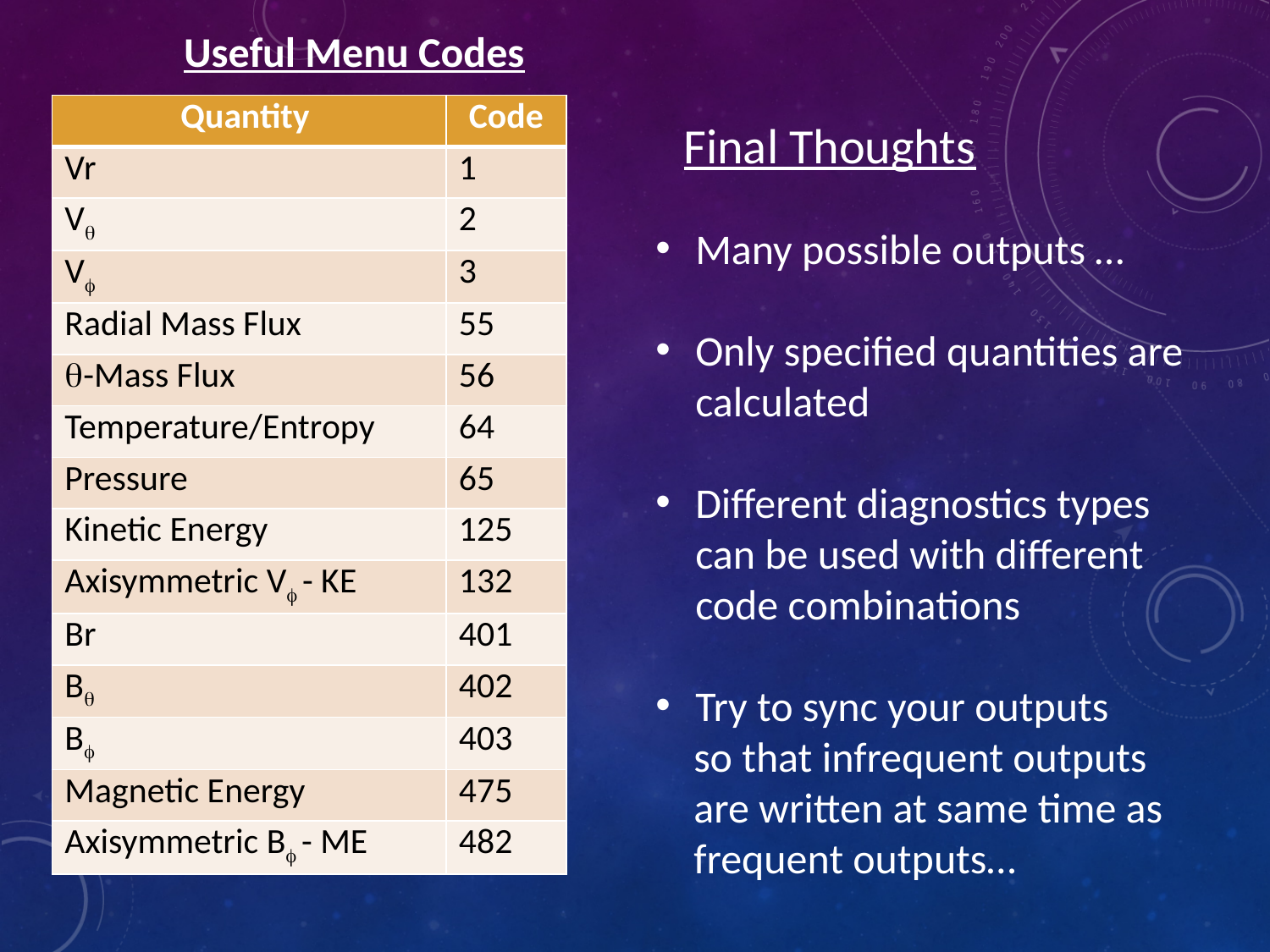

Useful Menu Codes
| Quantity | Code |
| --- | --- |
| Vr | 1 |
| Vθ | 2 |
| Vφ | 3 |
| Radial Mass Flux | 55 |
| θ-Mass Flux | 56 |
| Temperature/Entropy | 64 |
| Pressure | 65 |
| Kinetic Energy | 125 |
| Axisymmetric Vφ - KE | 132 |
| Br | 401 |
| Bθ | 402 |
| Bφ | 403 |
| Magnetic Energy | 475 |
| Axisymmetric Bφ - ME | 482 |
Final Thoughts
Many possible outputs …

Only specified quantities are calculated

Different diagnostics types can be used with different code combinations

Try to sync your outputs
    so that infrequent outputs
    are written at same time as
    frequent outputs…